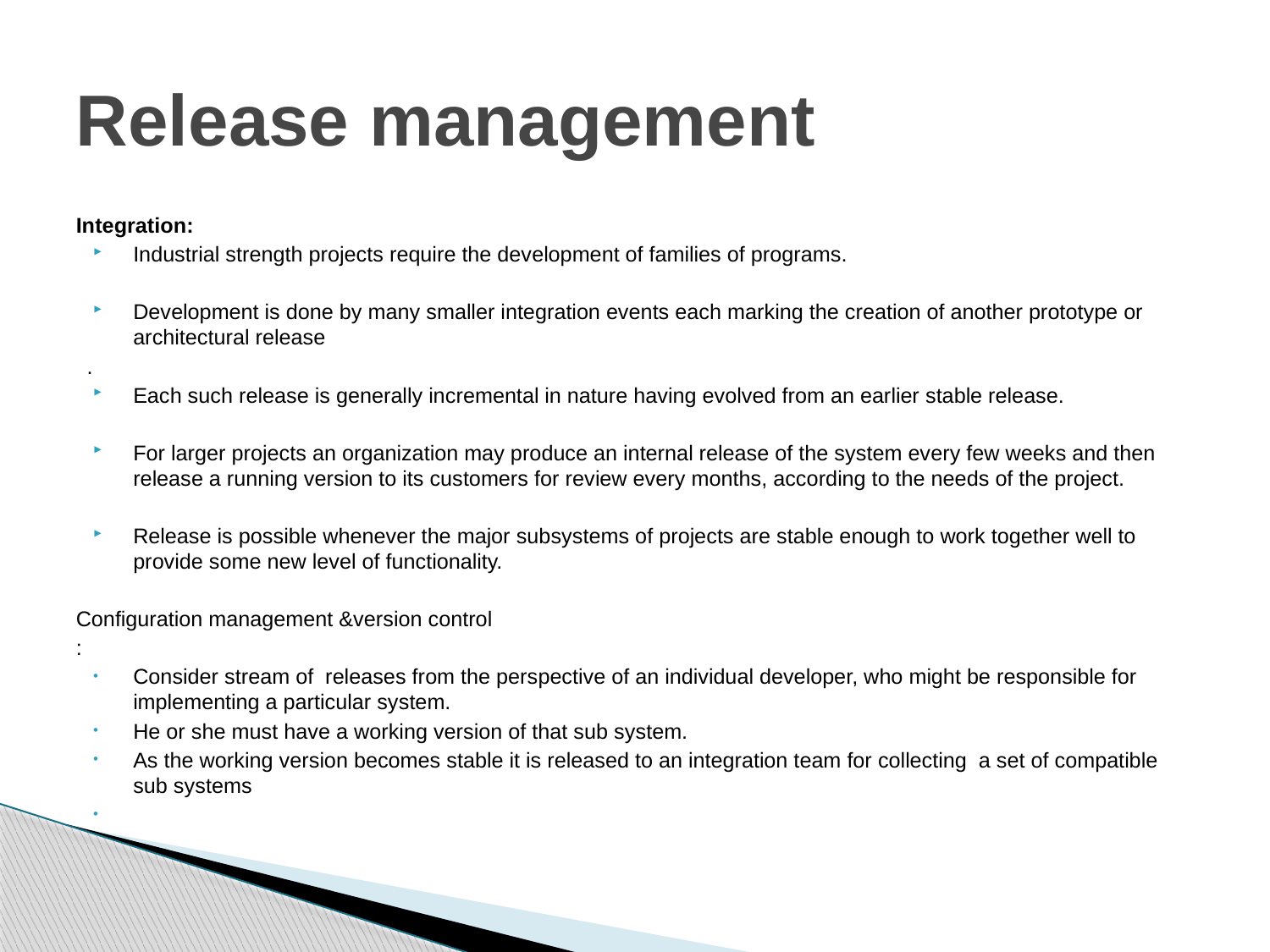

# Release management
Integration:
Industrial strength projects require the development of families of programs.

Development is done by many smaller integration events each marking the creation of another prototype or architectural release
.
Each such release is generally incremental in nature having evolved from an earlier stable release.

For larger projects an organization may produce an internal release of the system every few weeks and then release a running version to its customers for review every months, according to the needs of the project.

Release is possible whenever the major subsystems of projects are stable enough to work together well to provide some new level of functionality.

Configuration management &version control
:
Consider stream of  releases from the perspective of an individual developer, who might be responsible for  implementing a particular system.
He or she must have a working version of that sub system.
As the working version becomes stable it is released to an integration team for collecting  a set of compatible sub systems